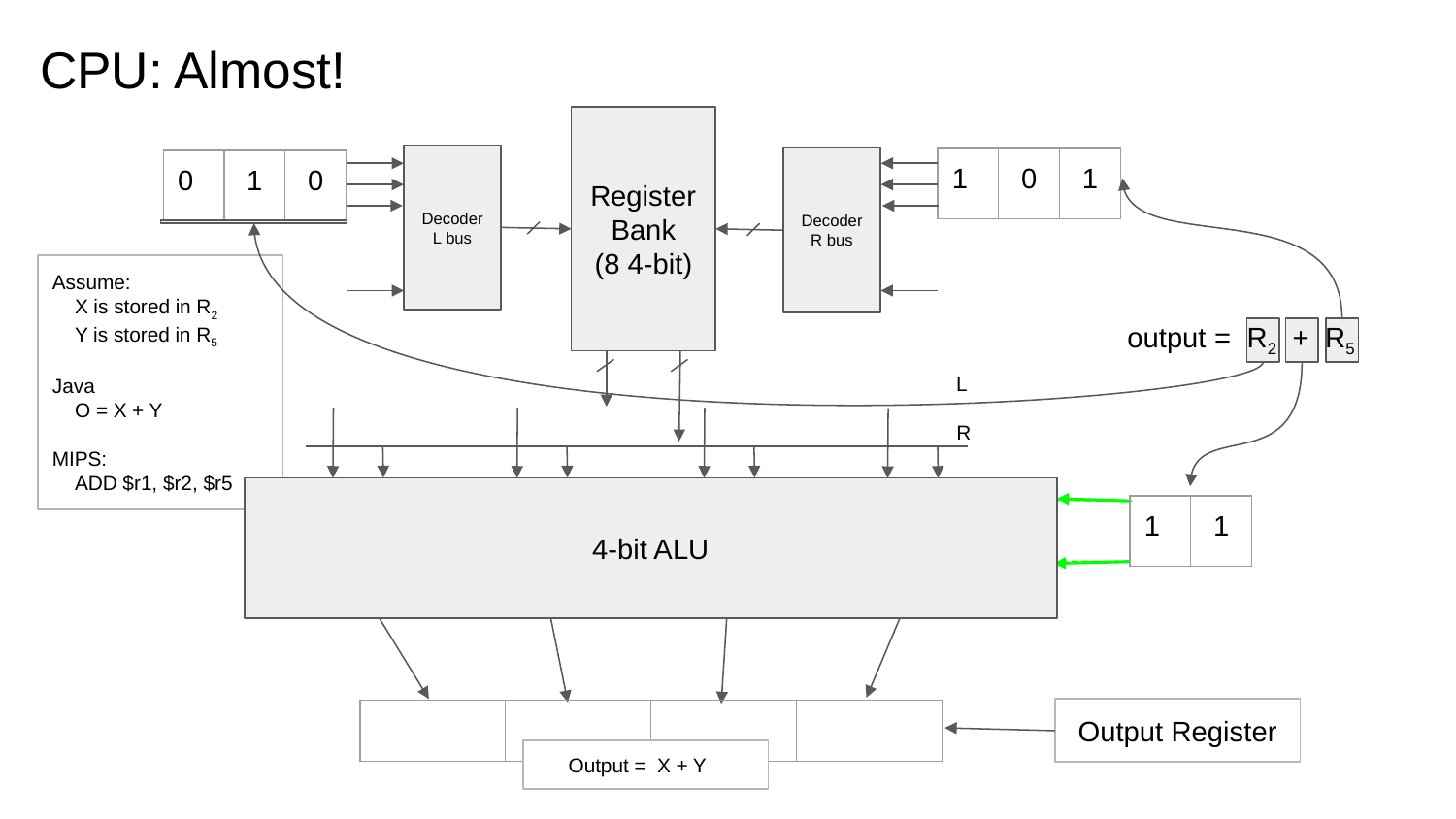

# CPU: Almost!
Register Bank
(8 4-bit)
Decoder
L bus
Decoder
R bus
| 1 | 0 | 1 |
| --- | --- | --- |
| 0 | 1 | 0 |
| --- | --- | --- |

Assume:
    X is stored in R2
    Y is stored in R5

Java
    O = X + Y
MIPS:
    ADD $r1, $r2, $r5
output =  R2  +  R5

L
R
1-bit ALU
1-bit ALU
1-bit ALU
1-bit ALU
4-bit ALU
Cout
Cin
| 1 | 1 |
| --- | --- |
Output Register
|  |  |  |  |
| --- | --- | --- | --- |
Output =  X + Y